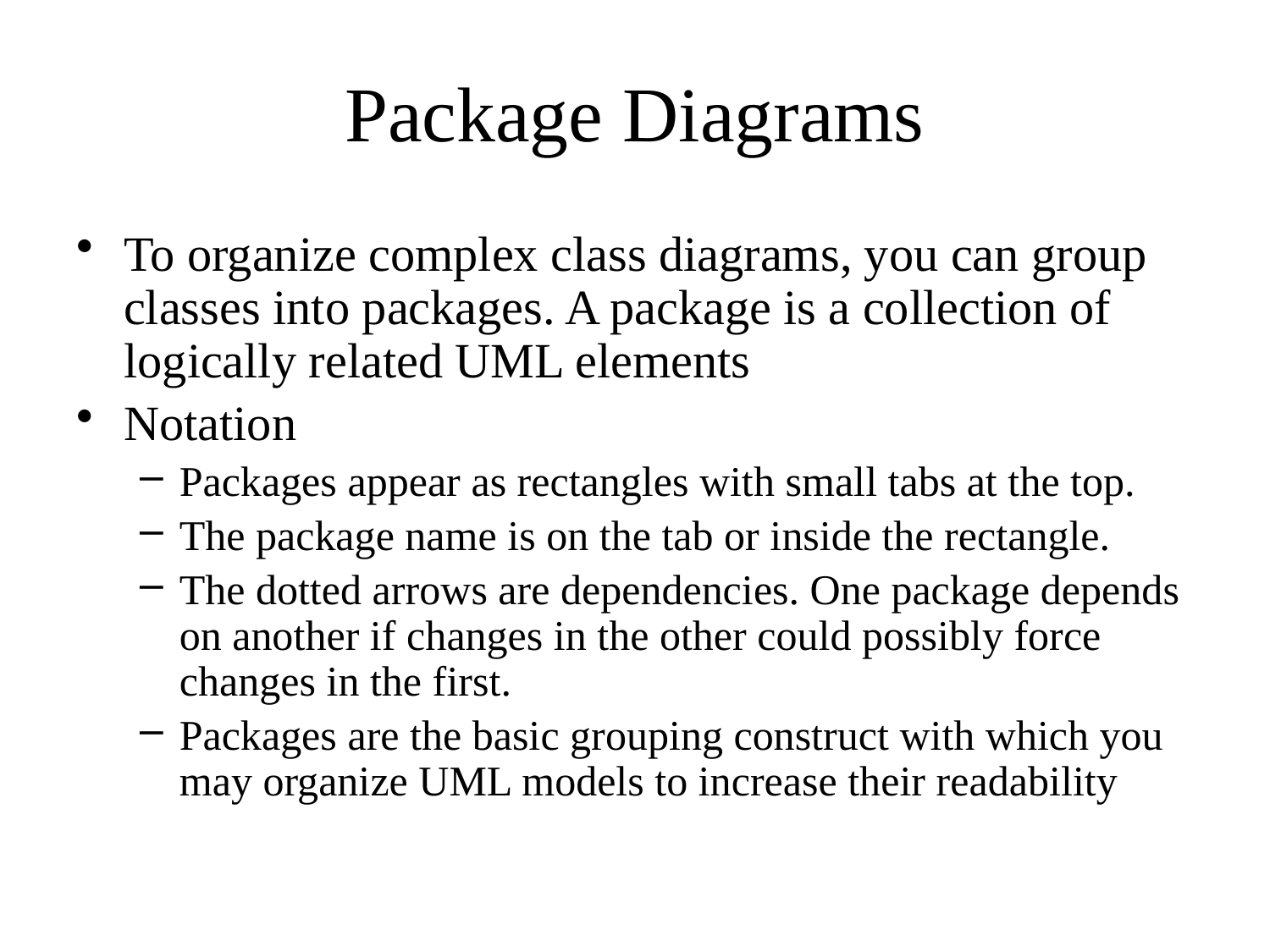

# Package Diagrams
To organize complex class diagrams, you can group classes into packages. A package is a collection of logically related UML elements
Notation
Packages appear as rectangles with small tabs at the top.
The package name is on the tab or inside the rectangle.
The dotted arrows are dependencies. One package depends on another if changes in the other could possibly force changes in the first.
Packages are the basic grouping construct with which you may organize UML models to increase their readability